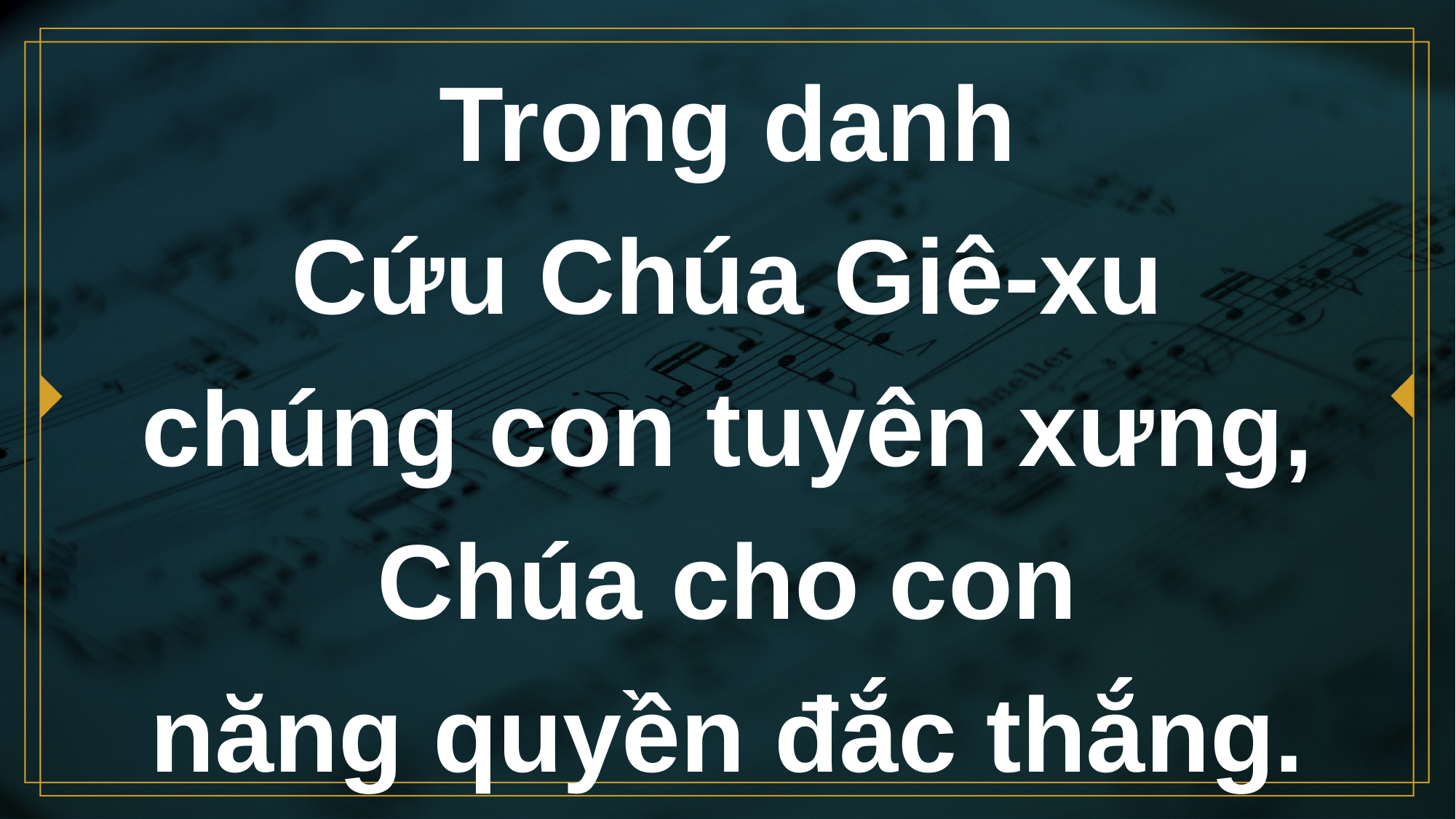

# Trong danh Cứu Chúa Giê-xu chúng con tuyên xưng, Chúa cho con năng quyền đắc thắng.